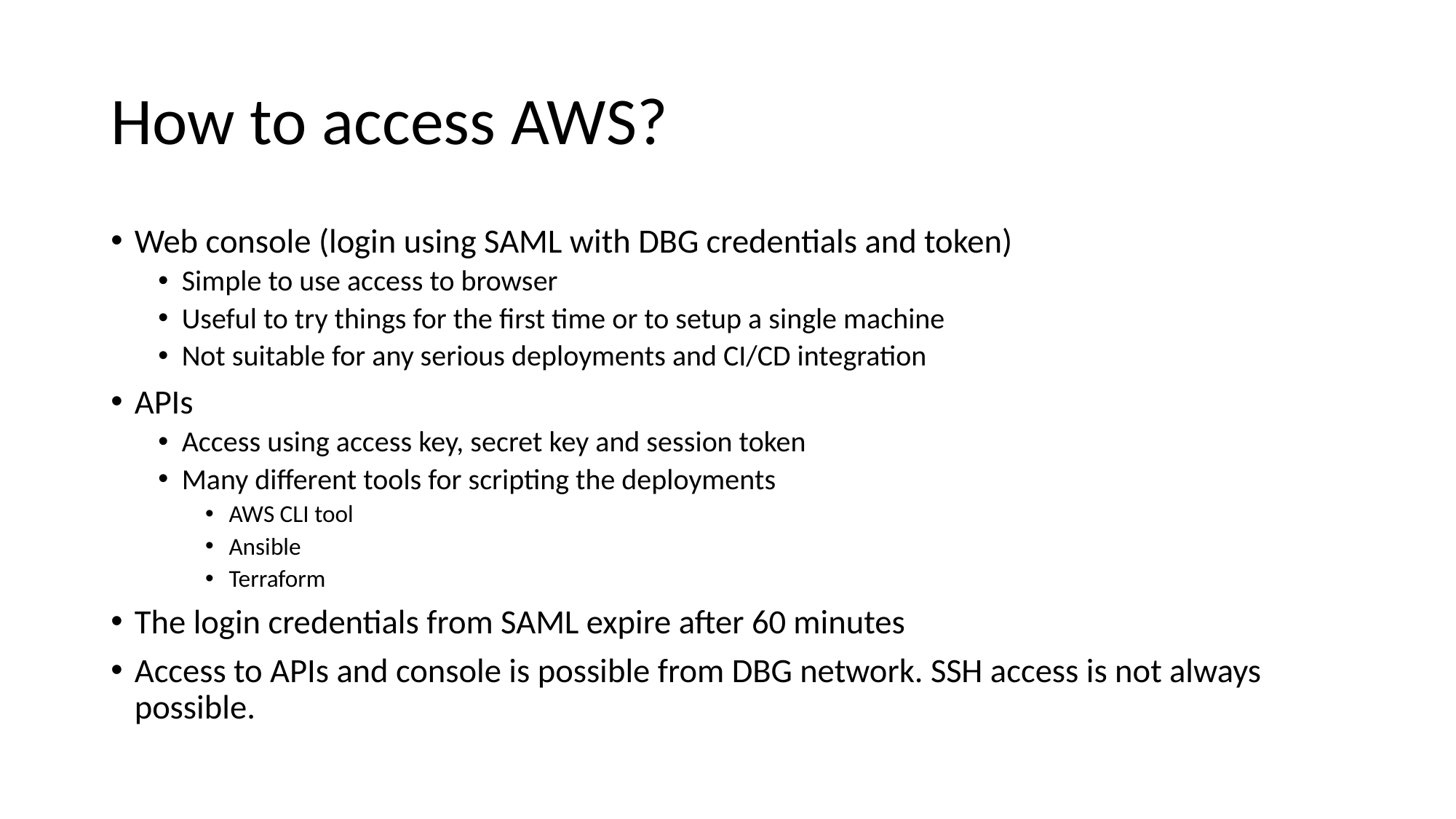

# How to access AWS?
Web console (login using SAML with DBG credentials and token)
Simple to use access to browser
Useful to try things for the first time or to setup a single machine
Not suitable for any serious deployments and CI/CD integration
APIs
Access using access key, secret key and session token
Many different tools for scripting the deployments
AWS CLI tool
Ansible
Terraform
The login credentials from SAML expire after 60 minutes
Access to APIs and console is possible from DBG network. SSH access is not always possible.